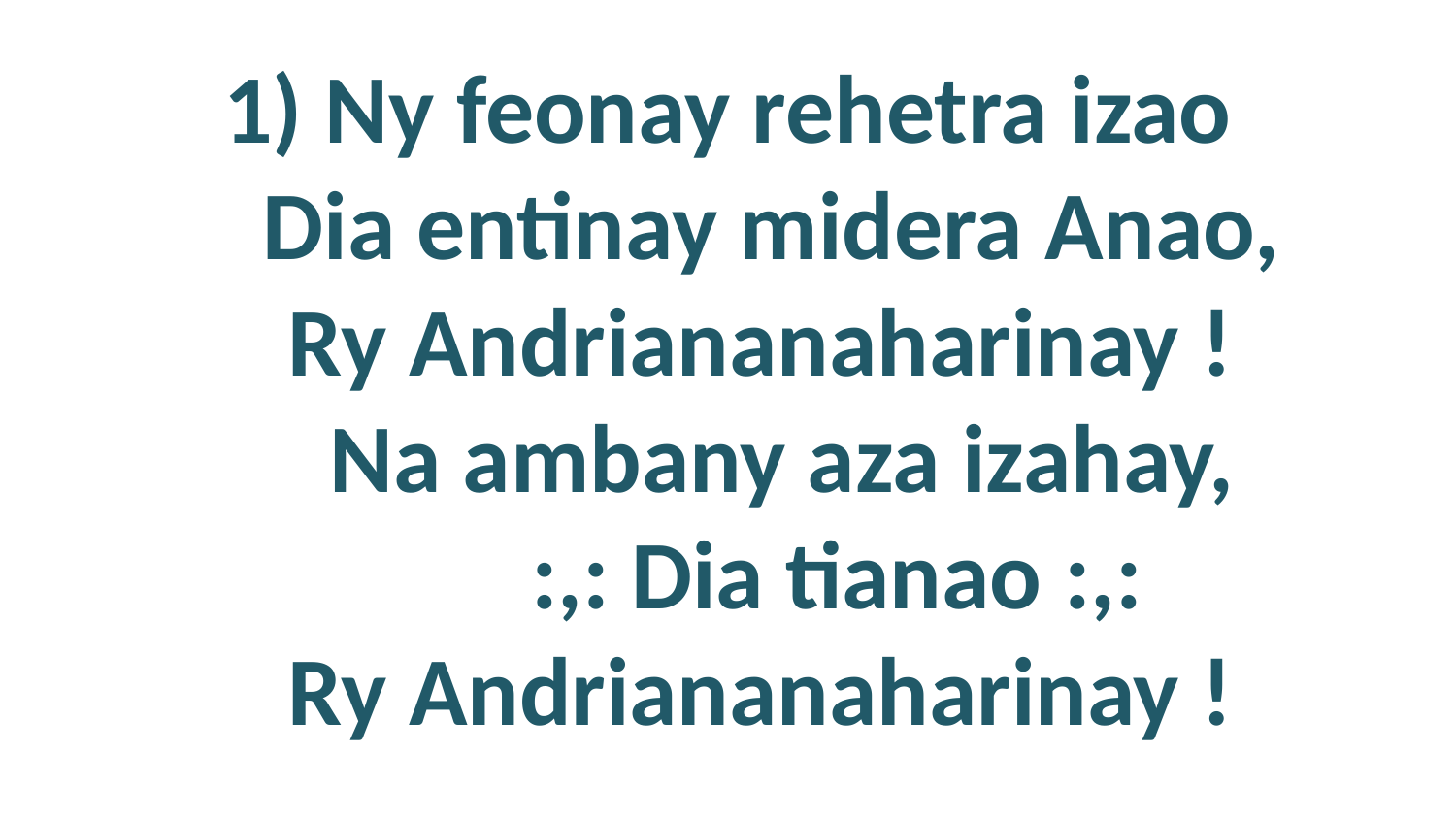

# 1) Ny feonay rehetra izao Dia entinay midera Anao, Ry Andriananaharinay ! Na ambany aza izahay, :,: Dia tianao :,: Ry Andriananaharinay !